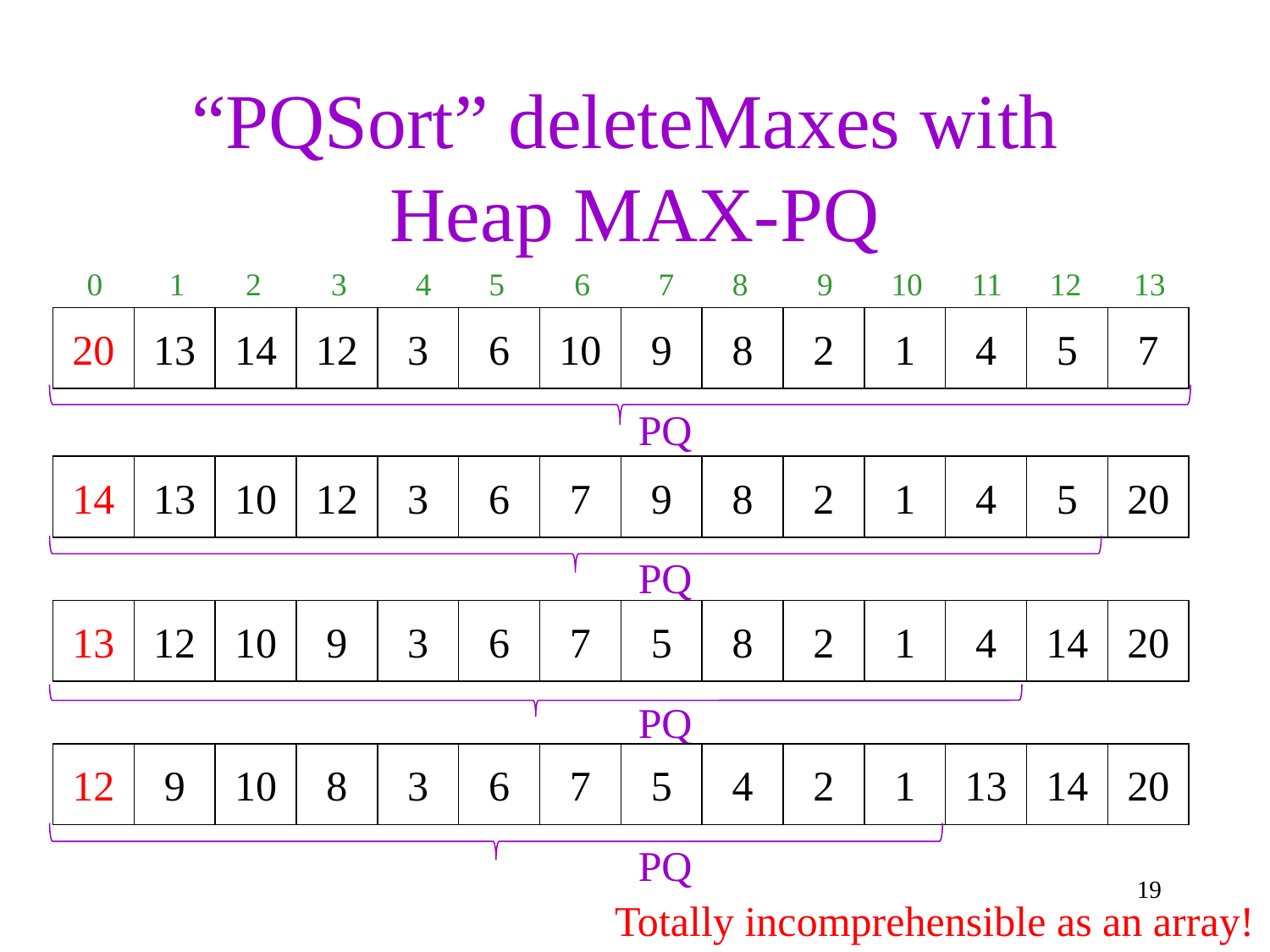

# “PQSort” deleteMaxes with Heap MAX-PQ

0
1
2
3
4
5
6
7
8
9
10
11
12
13
20
13
14
12
3
6
10
9
8
2
1
4
5
7

PQ
14
13
10
12
3
6
7
9
8
2
1
4
5
20
PQ
13
12
10
9
3
6
7
5
8
2
1
4
14
20
PQ
12
9
10
8
3
6
7
5
4
2
1
13
14
20
PQ
19
Totally incomprehensible as an array!